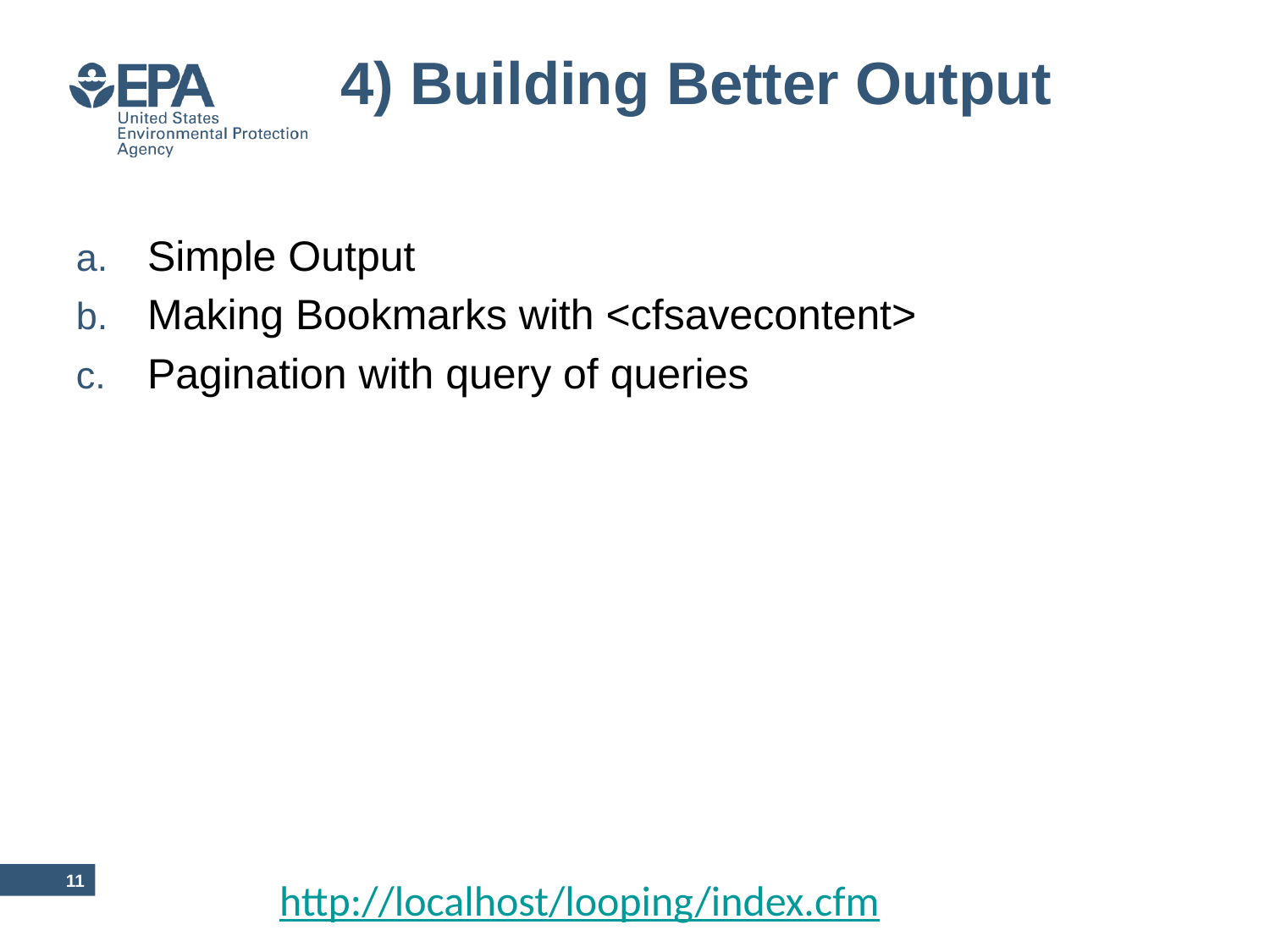

# 4) Building Better Output
Simple Output
Making Bookmarks with <cfsavecontent>
Pagination with query of queries
11
http://localhost/looping/index.cfm